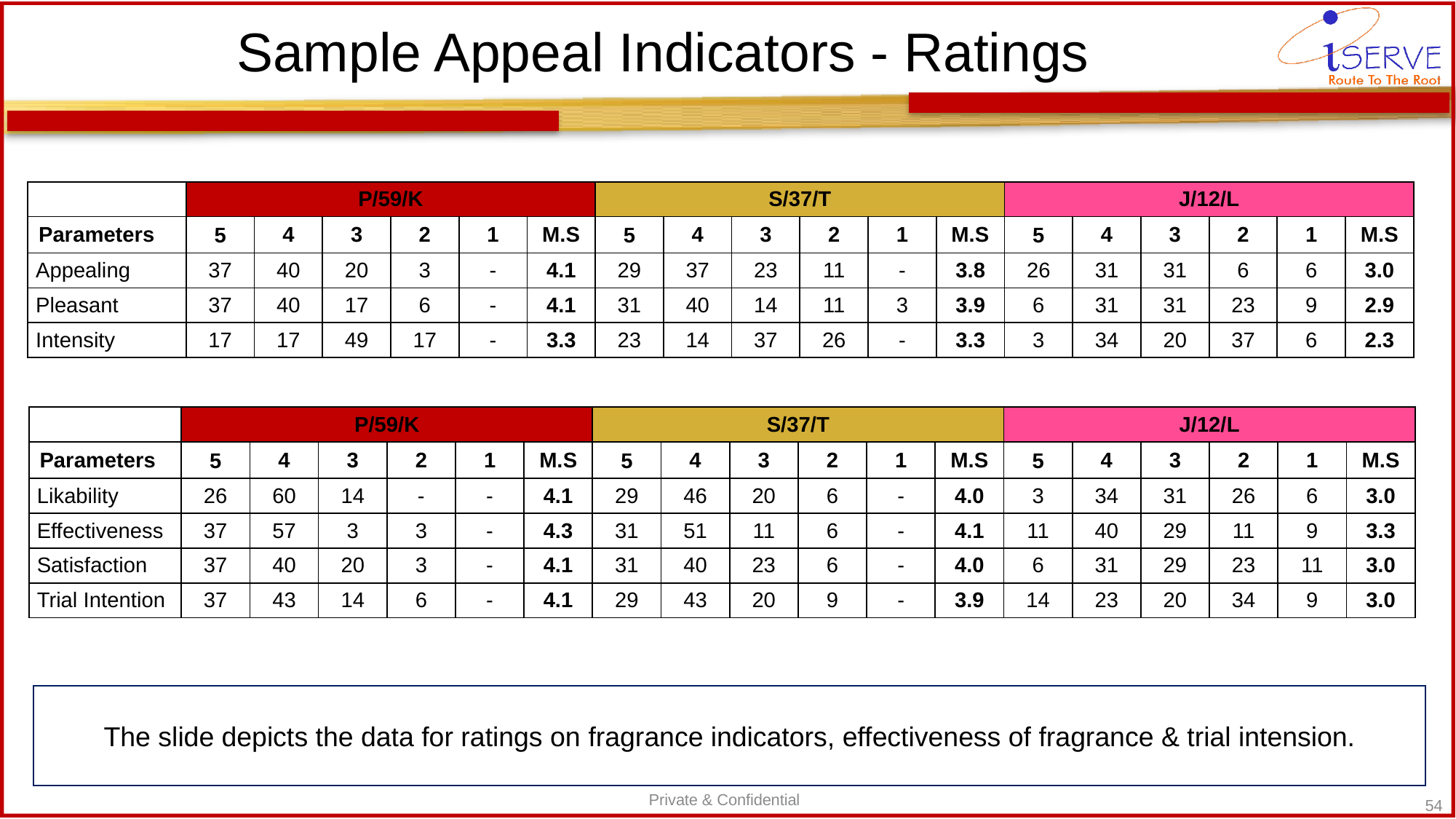

# Sample Appeal Indicators - Ratings
|  | P/59/K |  |  |  |  |  | S/37/T |  |  |  |  |  | J/12/L |  |  |  |  |  |
| --- | --- | --- | --- | --- | --- | --- | --- | --- | --- | --- | --- | --- | --- | --- | --- | --- | --- | --- |
| Parameters | 5 | 4 | 3 | 2 | 1 | M.S | 5 | 4 | 3 | 2 | 1 | M.S | 5 | 4 | 3 | 2 | 1 | M.S |
| Appealing | 37 | 40 | 20 | 3 | - | 4.1 | 29 | 37 | 23 | 11 | - | 3.8 | 26 | 31 | 31 | 6 | 6 | 3.0 |
| Pleasant | 37 | 40 | 17 | 6 | - | 4.1 | 31 | 40 | 14 | 11 | 3 | 3.9 | 6 | 31 | 31 | 23 | 9 | 2.9 |
| Intensity | 17 | 17 | 49 | 17 | - | 3.3 | 23 | 14 | 37 | 26 | - | 3.3 | 3 | 34 | 20 | 37 | 6 | 2.3 |
|  | P/59/K |  |  |  |  |  | S/37/T |  |  |  |  |  | J/12/L |  |  |  |  |  |
| --- | --- | --- | --- | --- | --- | --- | --- | --- | --- | --- | --- | --- | --- | --- | --- | --- | --- | --- |
| Parameters | 5 | 4 | 3 | 2 | 1 | M.S | 5 | 4 | 3 | 2 | 1 | M.S | 5 | 4 | 3 | 2 | 1 | M.S |
| Likability | 26 | 60 | 14 | - | - | 4.1 | 29 | 46 | 20 | 6 | - | 4.0 | 3 | 34 | 31 | 26 | 6 | 3.0 |
| Effectiveness | 37 | 57 | 3 | 3 | - | 4.3 | 31 | 51 | 11 | 6 | - | 4.1 | 11 | 40 | 29 | 11 | 9 | 3.3 |
| Satisfaction | 37 | 40 | 20 | 3 | - | 4.1 | 31 | 40 | 23 | 6 | - | 4.0 | 6 | 31 | 29 | 23 | 11 | 3.0 |
| Trial Intention | 37 | 43 | 14 | 6 | - | 4.1 | 29 | 43 | 20 | 9 | - | 3.9 | 14 | 23 | 20 | 34 | 9 | 3.0 |
The slide depicts the data for ratings on fragrance indicators, effectiveness of fragrance & trial intension.
Private & Confidential
54